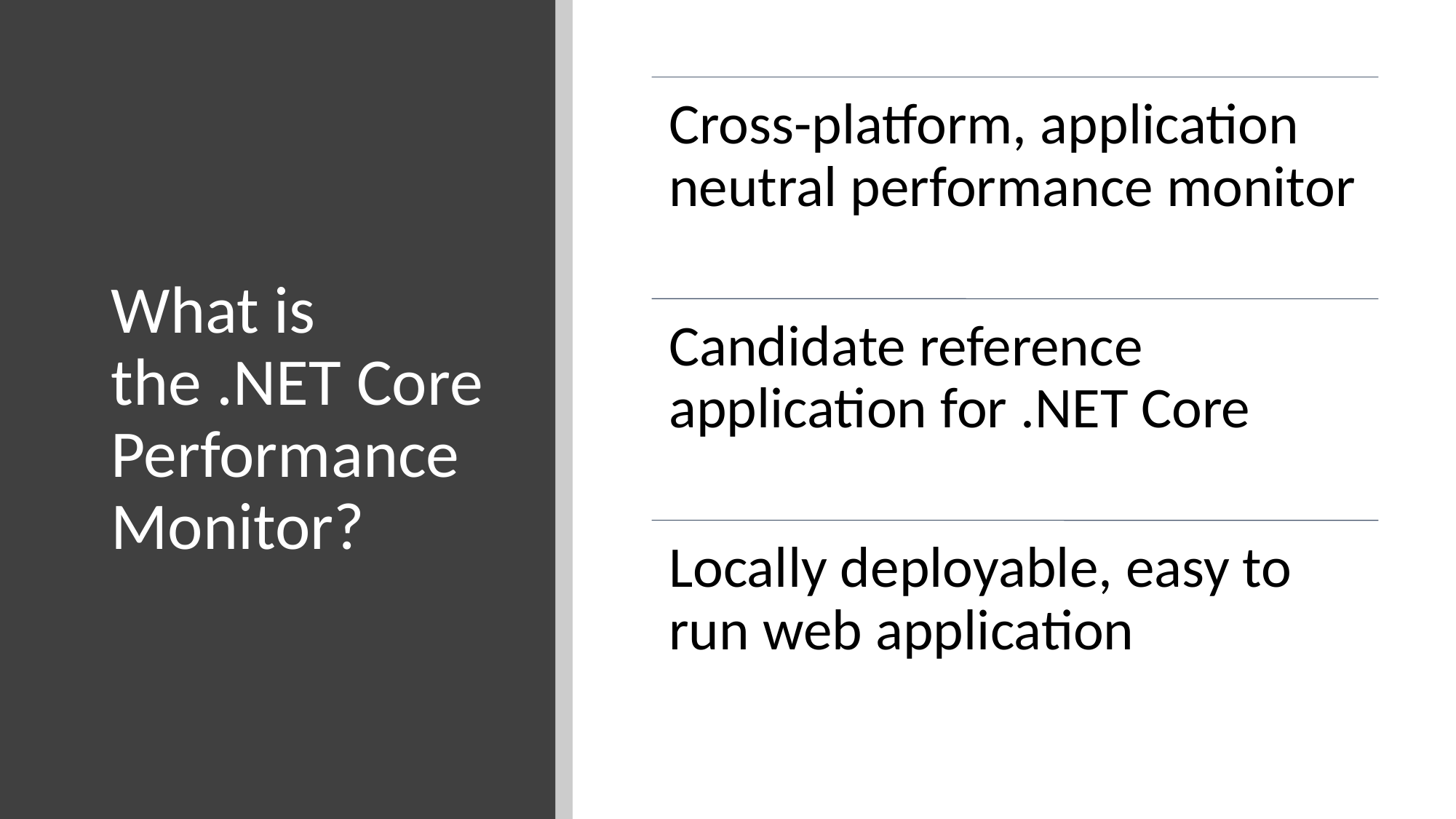

Cross-platform, application neutral performance monitor
Candidate reference application for .NET Core
Locally deployable, easy to run web application
# What is the .NET Core Performance Monitor?